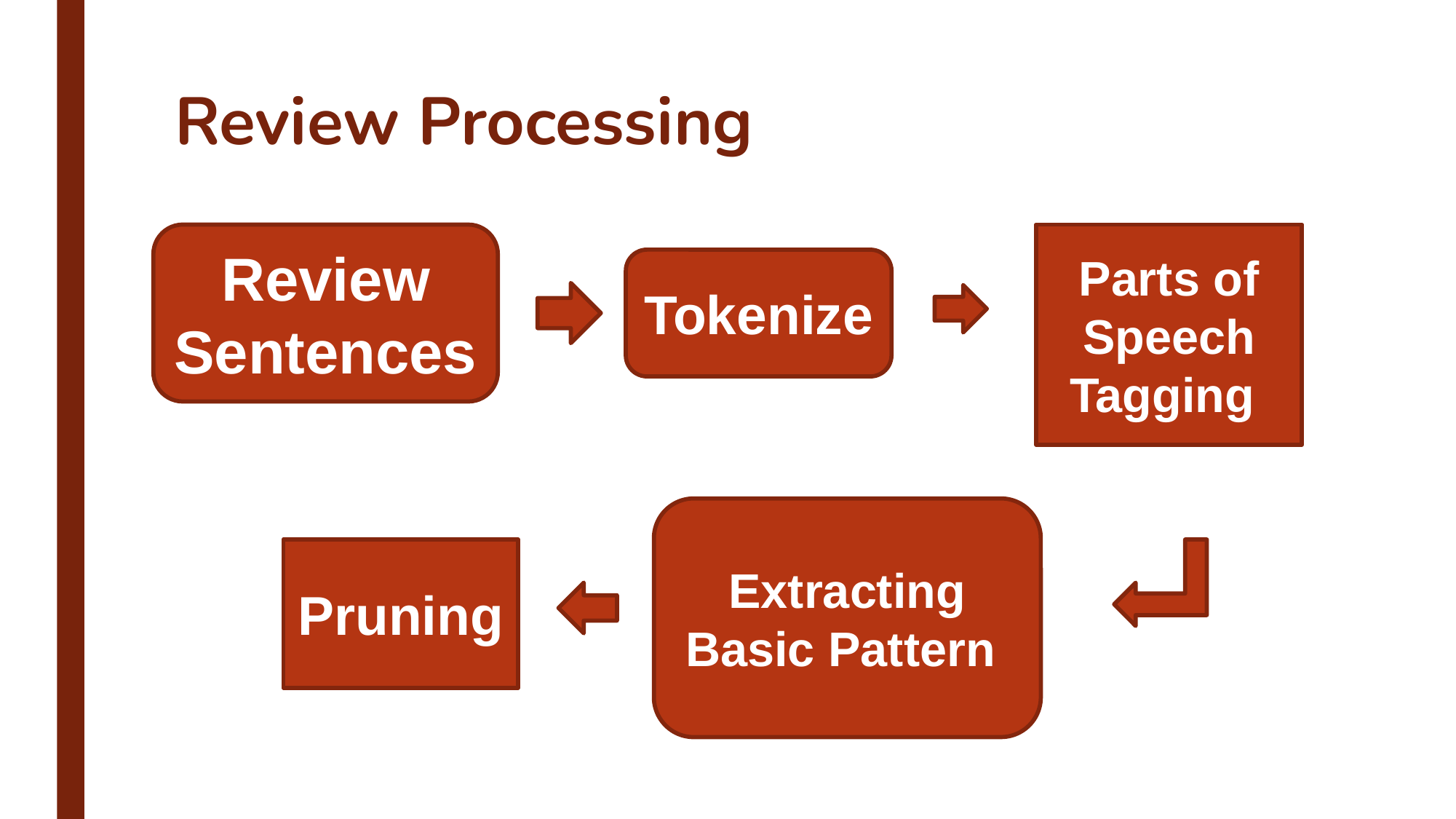

# Review Processing
Review Sentences
Parts of Speech Tagging
Tokenize

Extracting Basic Pattern

Pruning